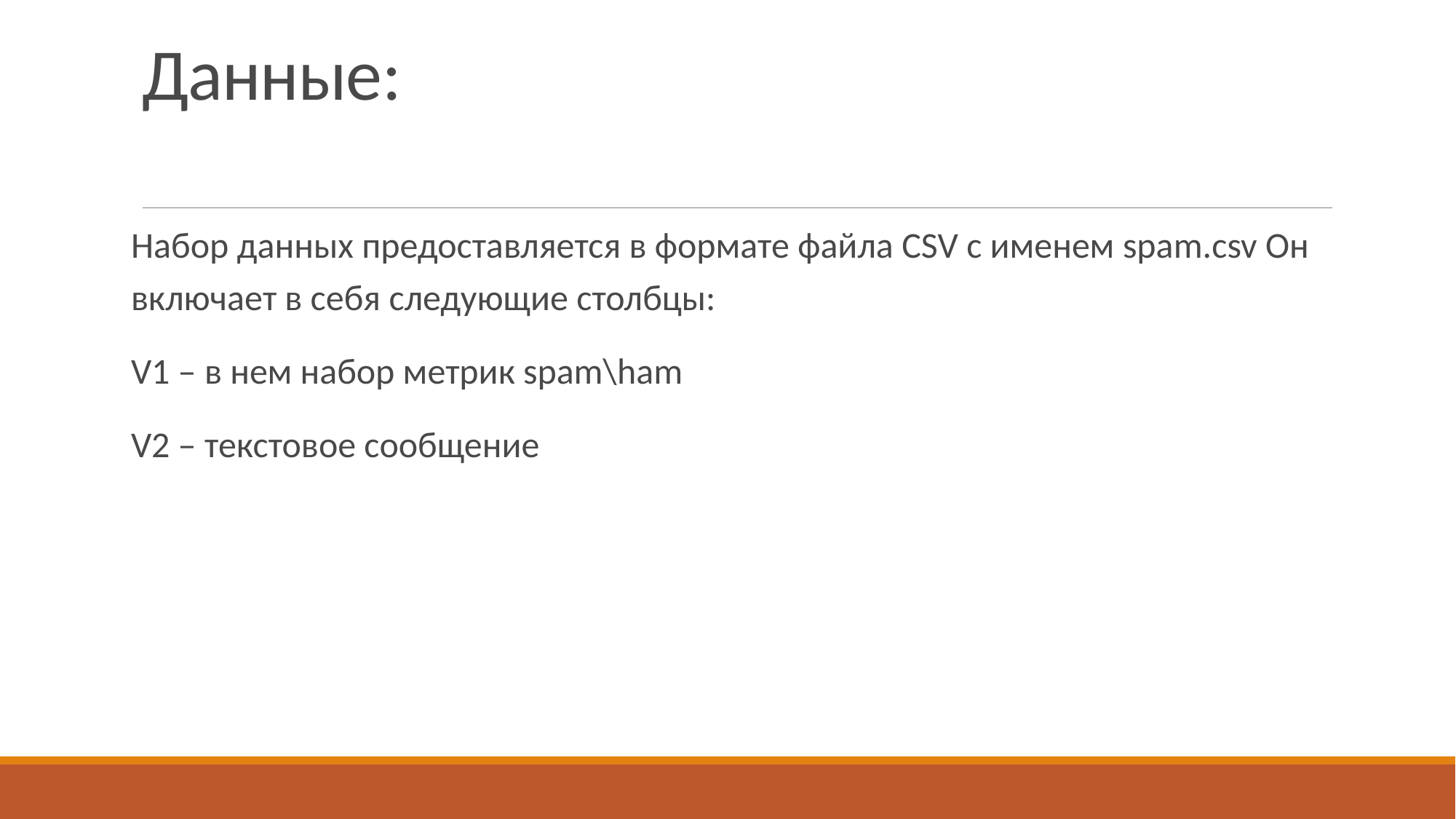

# Данные:
Набор данных предоставляется в формате файла CSV с именем spam.csv Он включает в себя следующие столбцы:
V1 – в нем набор метрик spam\ham
V2 – текстовое сообщение